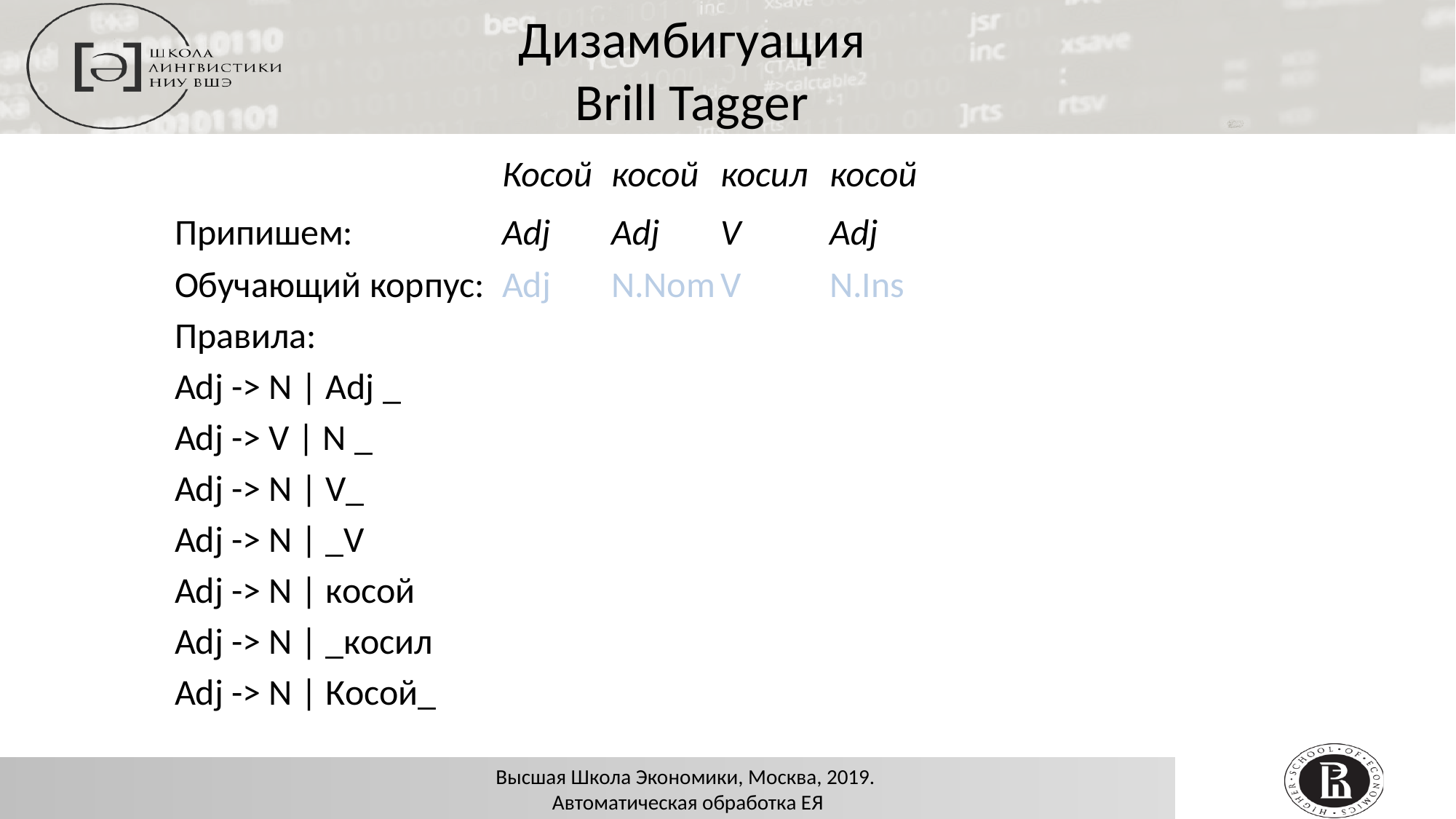

Дизамбигуация
Brill Tagger
	Косой	косой	косил	косой
Припишем:		Adj	Adj	V	Adj
Обучающий корпус:	Adj	N.Nom	V	N.Ins
Правила:
Adj -> N | Adj _
Adj -> V | N _
Adj -> N | V_
Adj -> N | _V
Adj -> N | косой
Adj -> N | _косил
Adj -> N | Косой_